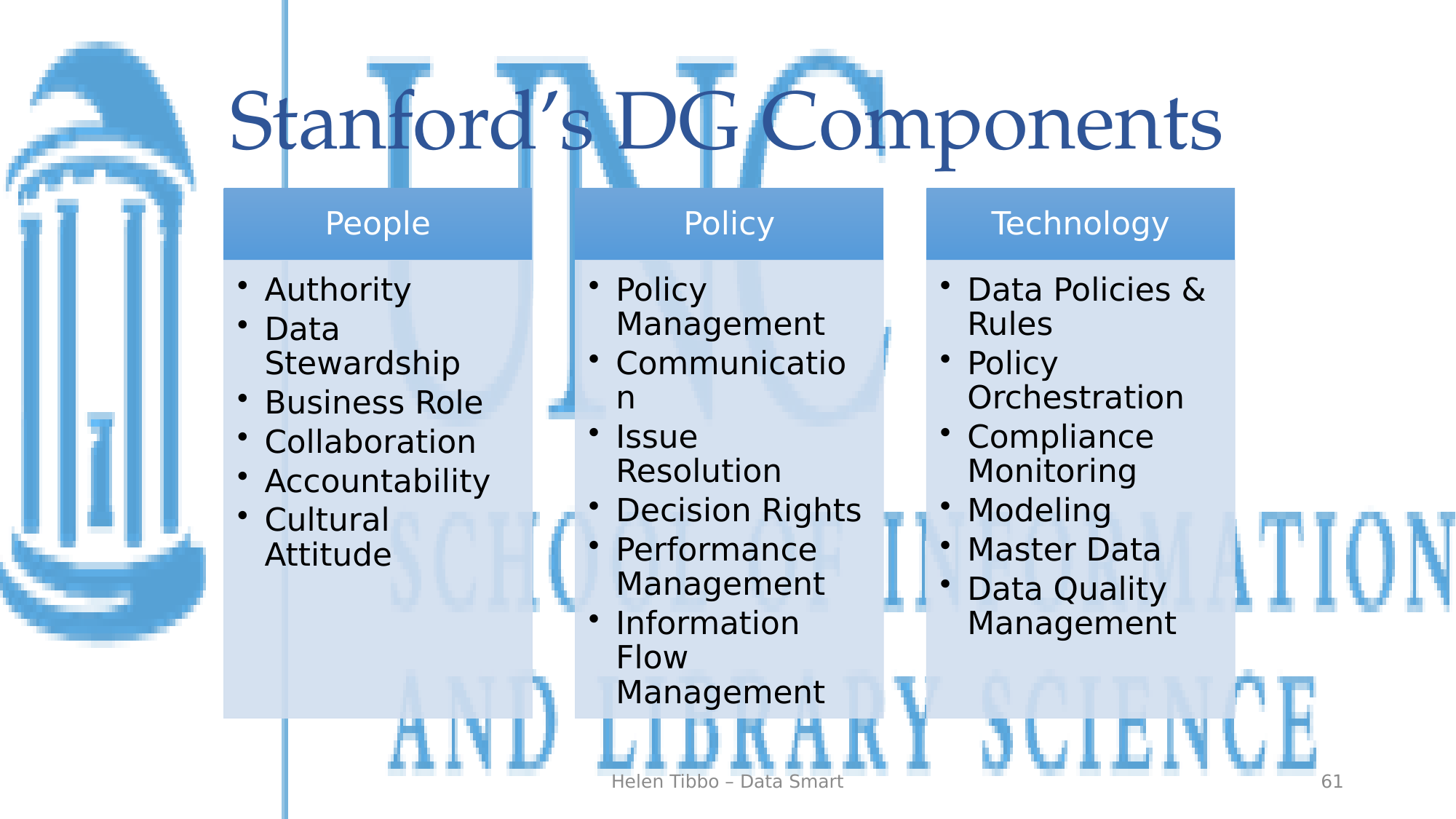

# Stanford’s DG Components
People
Authority
Data Stewardship
Business Role
Collaboration
Accountability
Cultural Attitude

Policy
Policy Management
Communication
Issue Resolution
Decision Rights
Performance Management
Information Flow Management
Technology
Data Policies & Rules
Policy Orchestration
Compliance Monitoring
Modeling
Master Data
Data Quality Management
Helen Tibbo – Data Smart
61